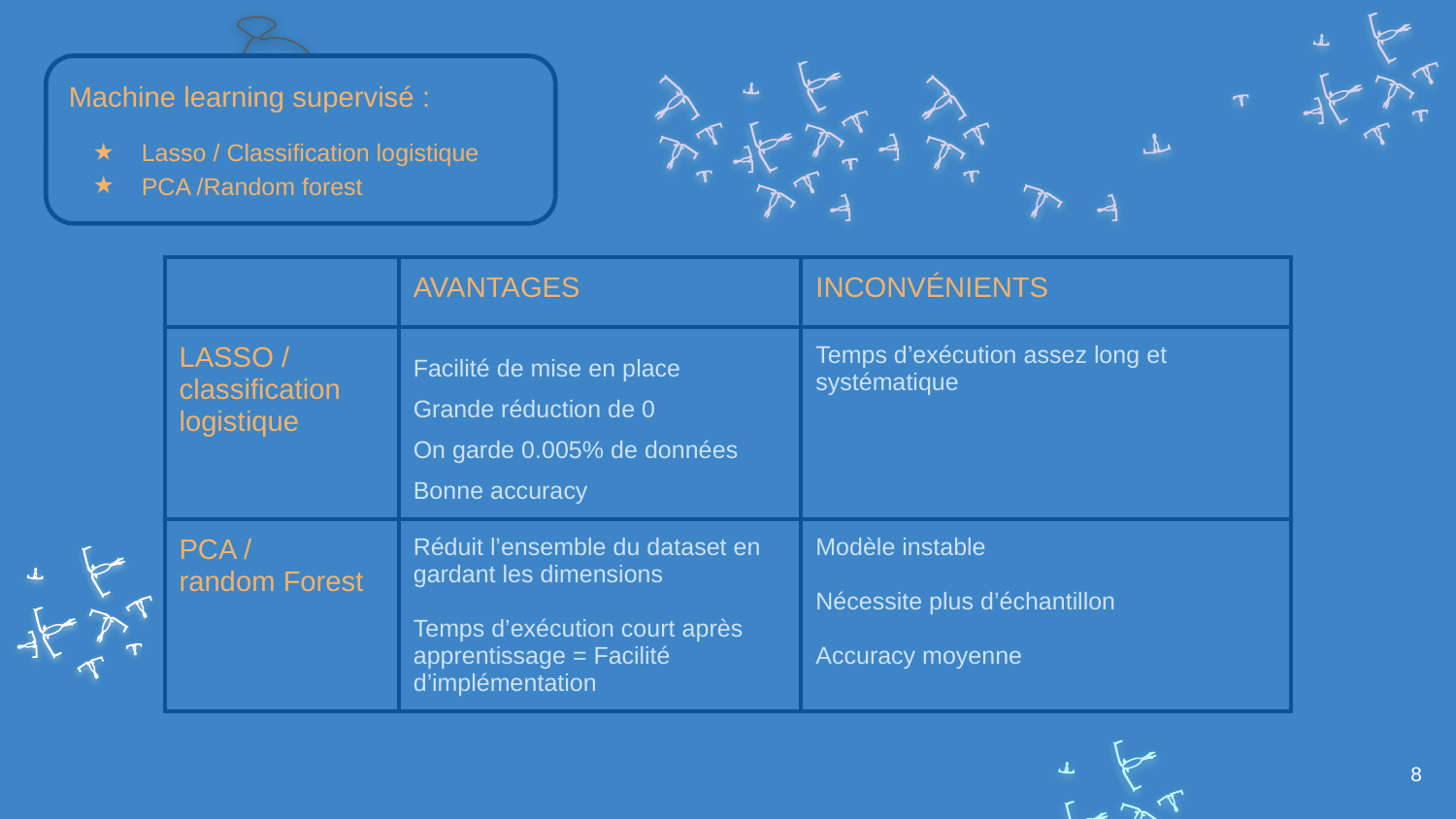

Machine learning supervisé :
Lasso / Classification logistique
PCA /Random forest

|  | AVANTAGES | INCONVÉNIENTS |
| --- | --- | --- |
| LASSO / classification logistique | Facilité de mise en place Grande réduction de 0 On garde 0.005% de données Bonne accuracy | Temps d’exécution assez long et systématique |
| PCA / random Forest | Réduit l’ensemble du dataset en gardant les dimensions Temps d’exécution court après apprentissage = Facilité d’implémentation | Modèle instable Nécessite plus d’échantillon Accuracy moyenne |

8